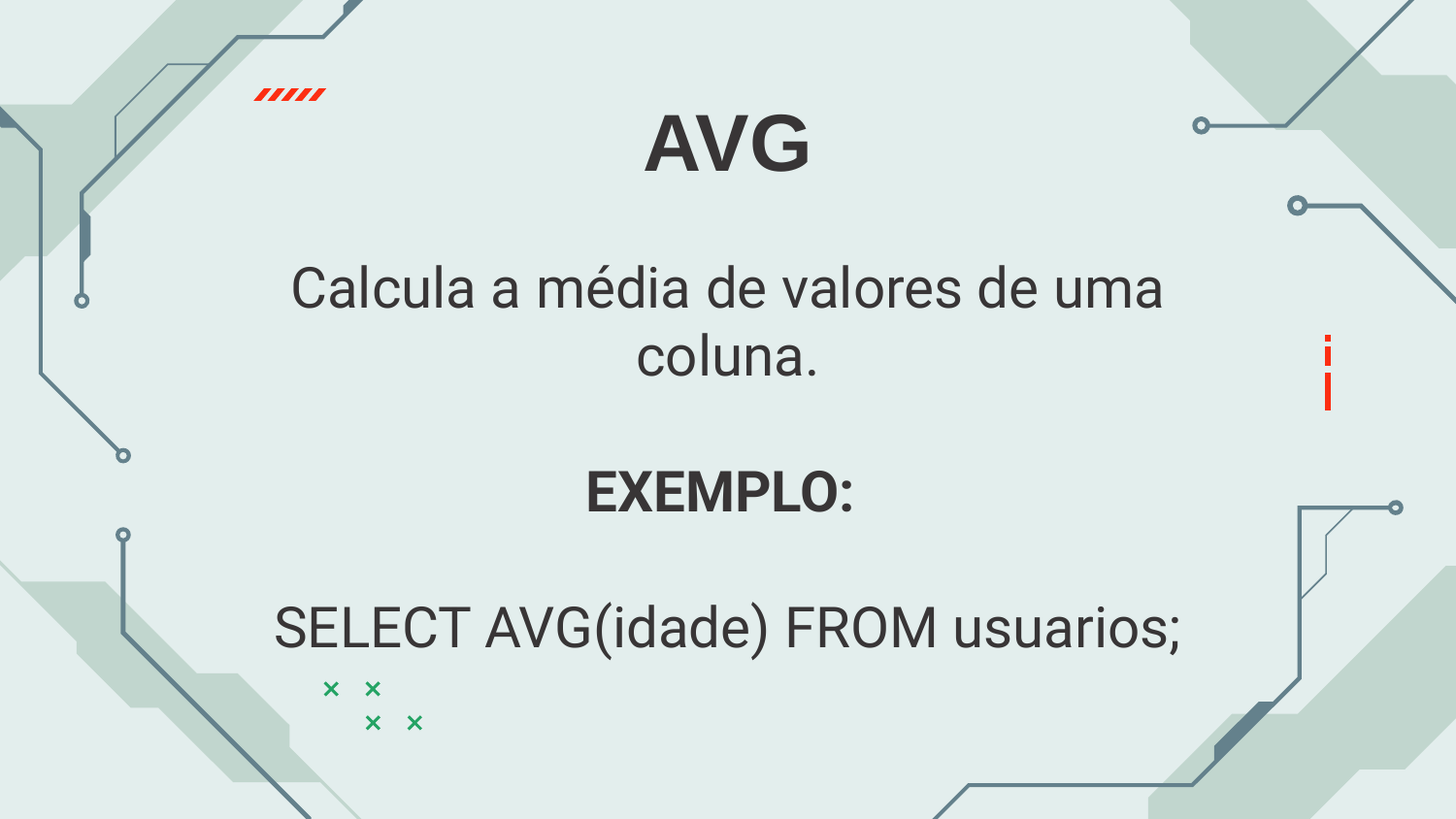

# AVG
Calcula a média de valores de uma coluna.

EXEMPLO:

SELECT AVG(idade) FROM usuarios;